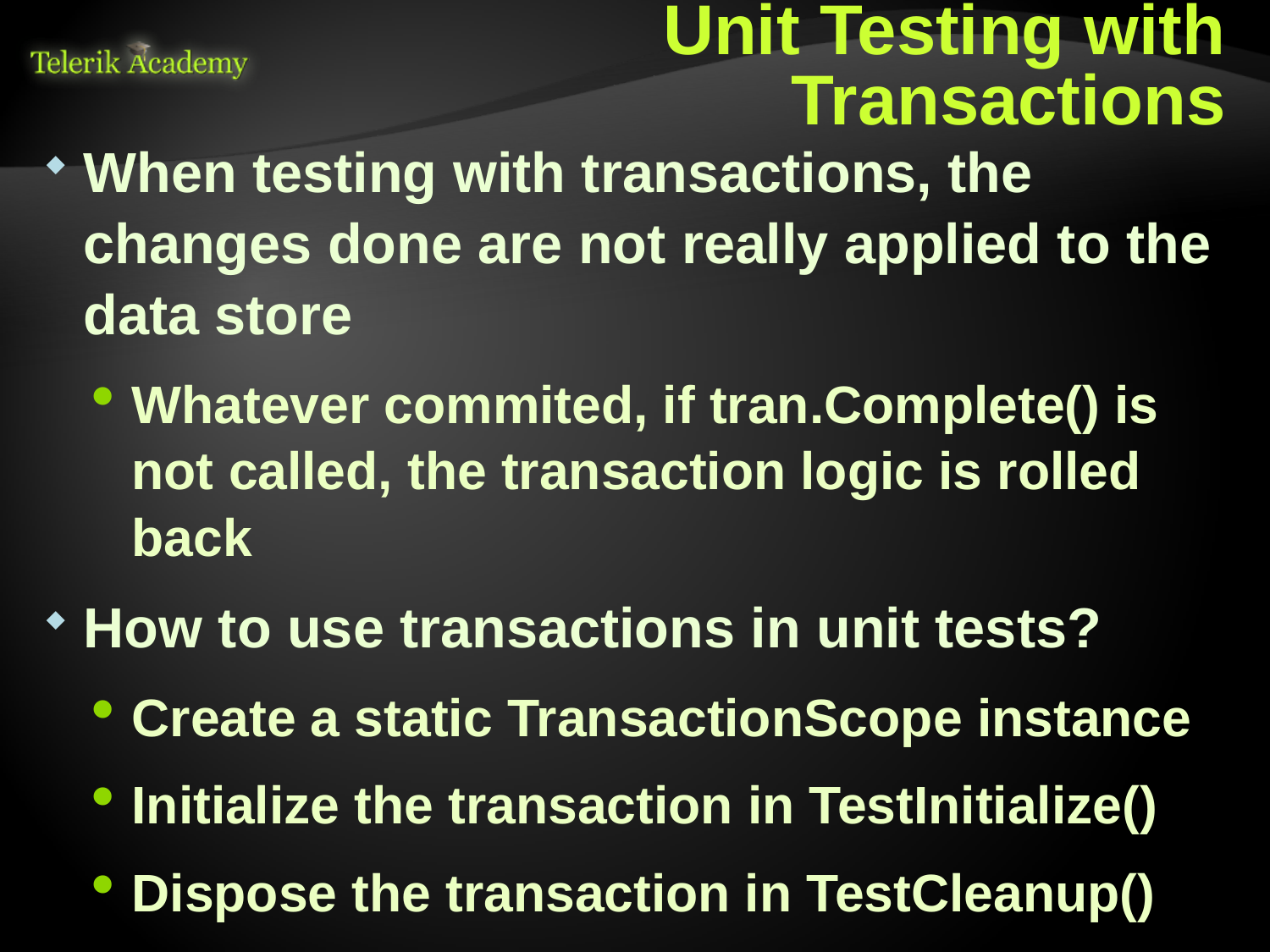

# Unit Testing with Transactions
When testing with transactions, the changes done are not really applied to the data store
Whatever commited, if tran.Complete() is not called, the transaction logic is rolled back
How to use transactions in unit tests?
Create a static TransactionScope instance
Initialize the transaction in TestInitialize()
Dispose the transaction in TestCleanup()